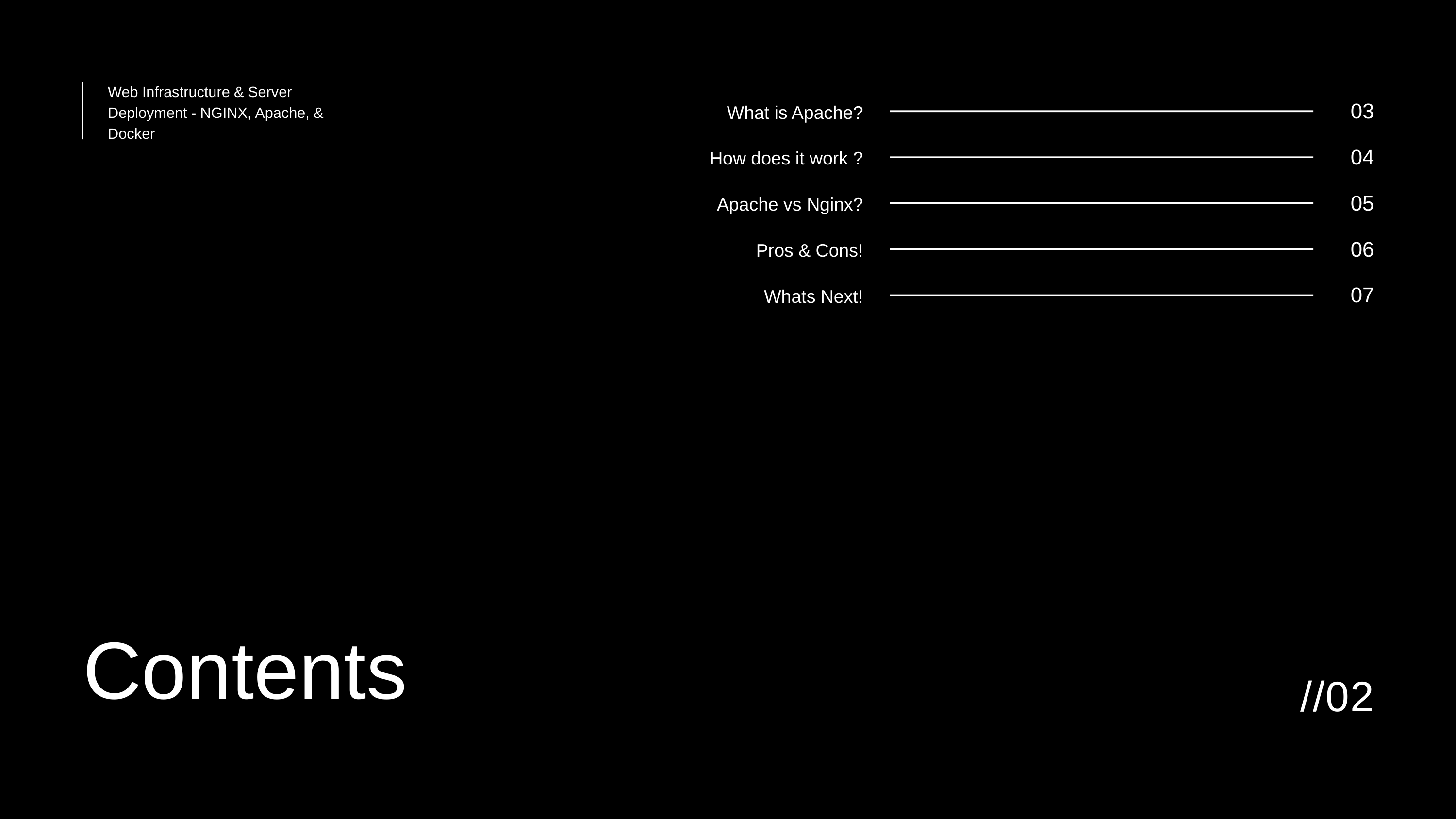

Web Infrastructure & Server Deployment - NGINX, Apache, & Docker

03
What is Apache?

04
How does it work ?

05
Apache vs Nginx?

06
Pros & Cons!

07
Whats Next!

Contents
//02